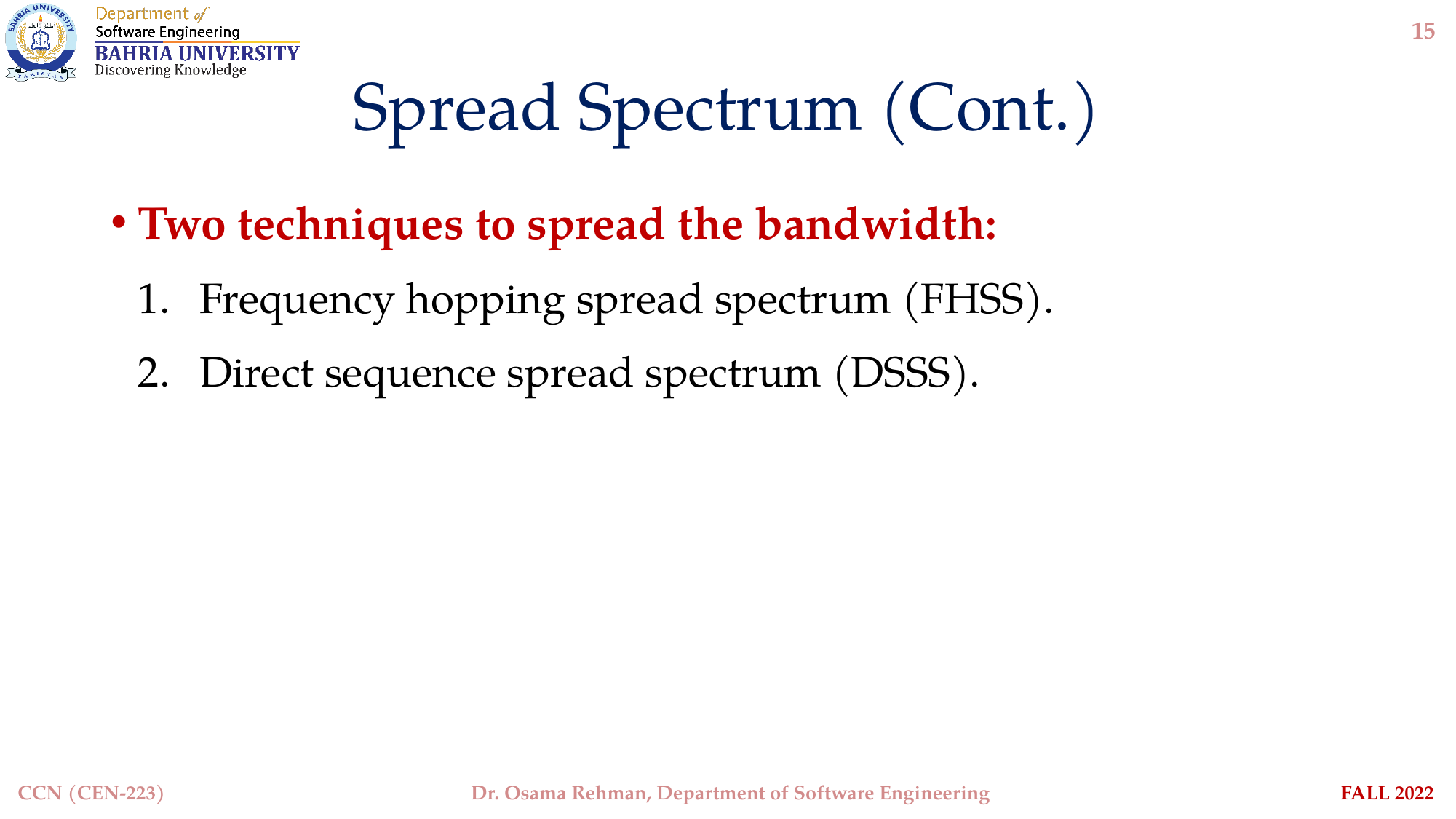

15
# Spread Spectrum (Cont.)
Two techniques to spread the bandwidth:
Frequency hopping spread spectrum (FHSS).
Direct sequence spread spectrum (DSSS).
CCN (CEN-223)
Dr. Osama Rehman, Department of Software Engineering